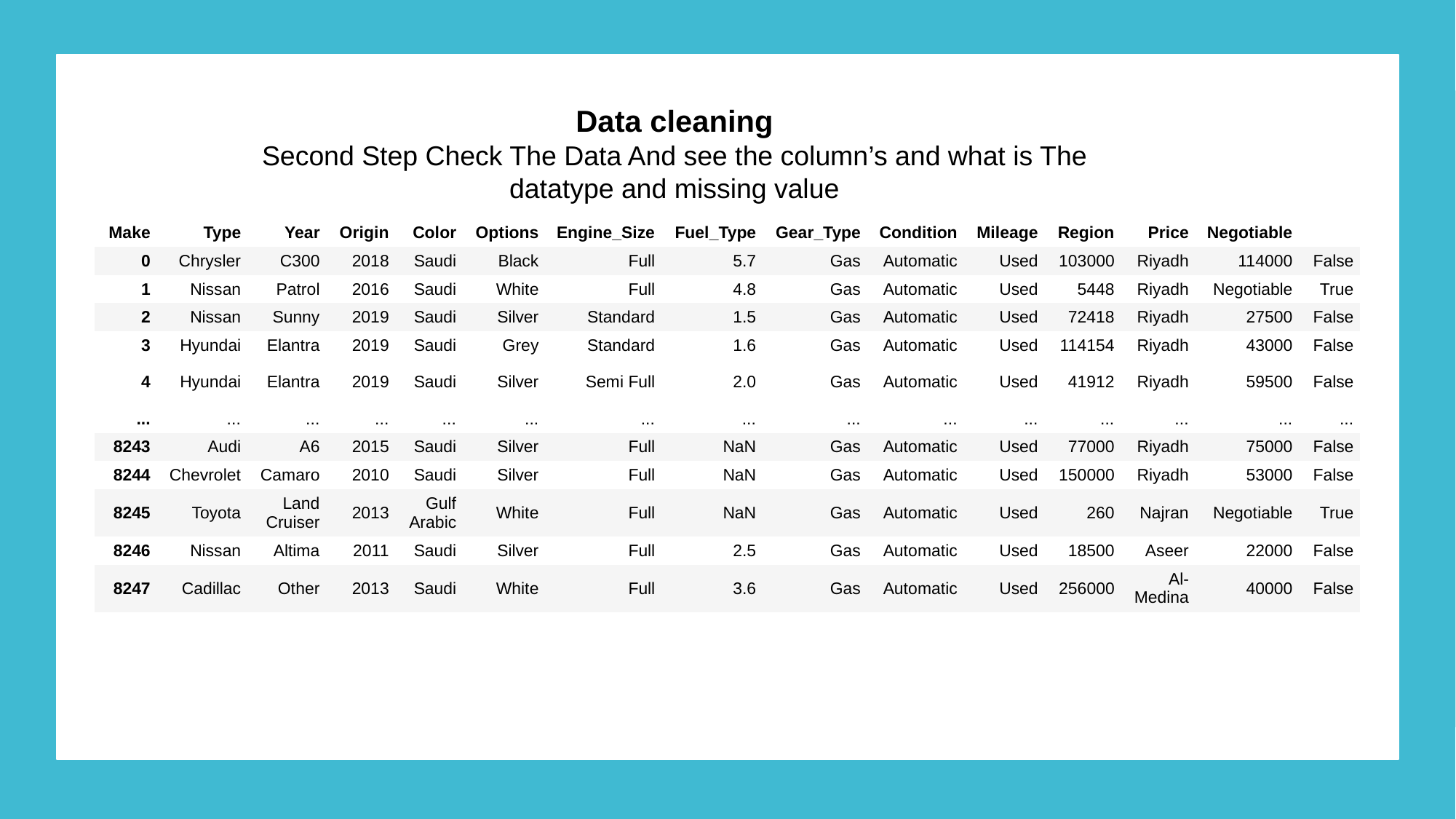

Data cleaning
Second Step Check The Data And see the column’s and what is The datatype and missing value
| Make | Type | Year | Origin | Color | Options | Engine\_Size | Fuel\_Type | Gear\_Type | Condition | Mileage | Region | Price | Negotiable |  |
| --- | --- | --- | --- | --- | --- | --- | --- | --- | --- | --- | --- | --- | --- | --- |
| 0 | Chrysler | C300 | 2018 | Saudi | Black | Full | 5.7 | Gas | Automatic | Used | 103000 | Riyadh | 114000 | False |
| 1 | Nissan | Patrol | 2016 | Saudi | White | Full | 4.8 | Gas | Automatic | Used | 5448 | Riyadh | Negotiable | True |
| 2 | Nissan | Sunny | 2019 | Saudi | Silver | Standard | 1.5 | Gas | Automatic | Used | 72418 | Riyadh | 27500 | False |
| 3 | Hyundai | Elantra | 2019 | Saudi | Grey | Standard | 1.6 | Gas | Automatic | Used | 114154 | Riyadh | 43000 | False |
| 4 | Hyundai | Elantra | 2019 | Saudi | Silver | Semi Full | 2.0 | Gas | Automatic | Used | 41912 | Riyadh | 59500 | False |
| ... | ... | ... | ... | ... | ... | ... | ... | ... | ... | ... | ... | ... | ... | ... |
| 8243 | Audi | A6 | 2015 | Saudi | Silver | Full | NaN | Gas | Automatic | Used | 77000 | Riyadh | 75000 | False |
| 8244 | Chevrolet | Camaro | 2010 | Saudi | Silver | Full | NaN | Gas | Automatic | Used | 150000 | Riyadh | 53000 | False |
| 8245 | Toyota | Land Cruiser | 2013 | Gulf Arabic | White | Full | NaN | Gas | Automatic | Used | 260 | Najran | Negotiable | True |
| 8246 | Nissan | Altima | 2011 | Saudi | Silver | Full | 2.5 | Gas | Automatic | Used | 18500 | Aseer | 22000 | False |
| 8247 | Cadillac | Other | 2013 | Saudi | White | Full | 3.6 | Gas | Automatic | Used | 256000 | Al-Medina | 40000 | False |